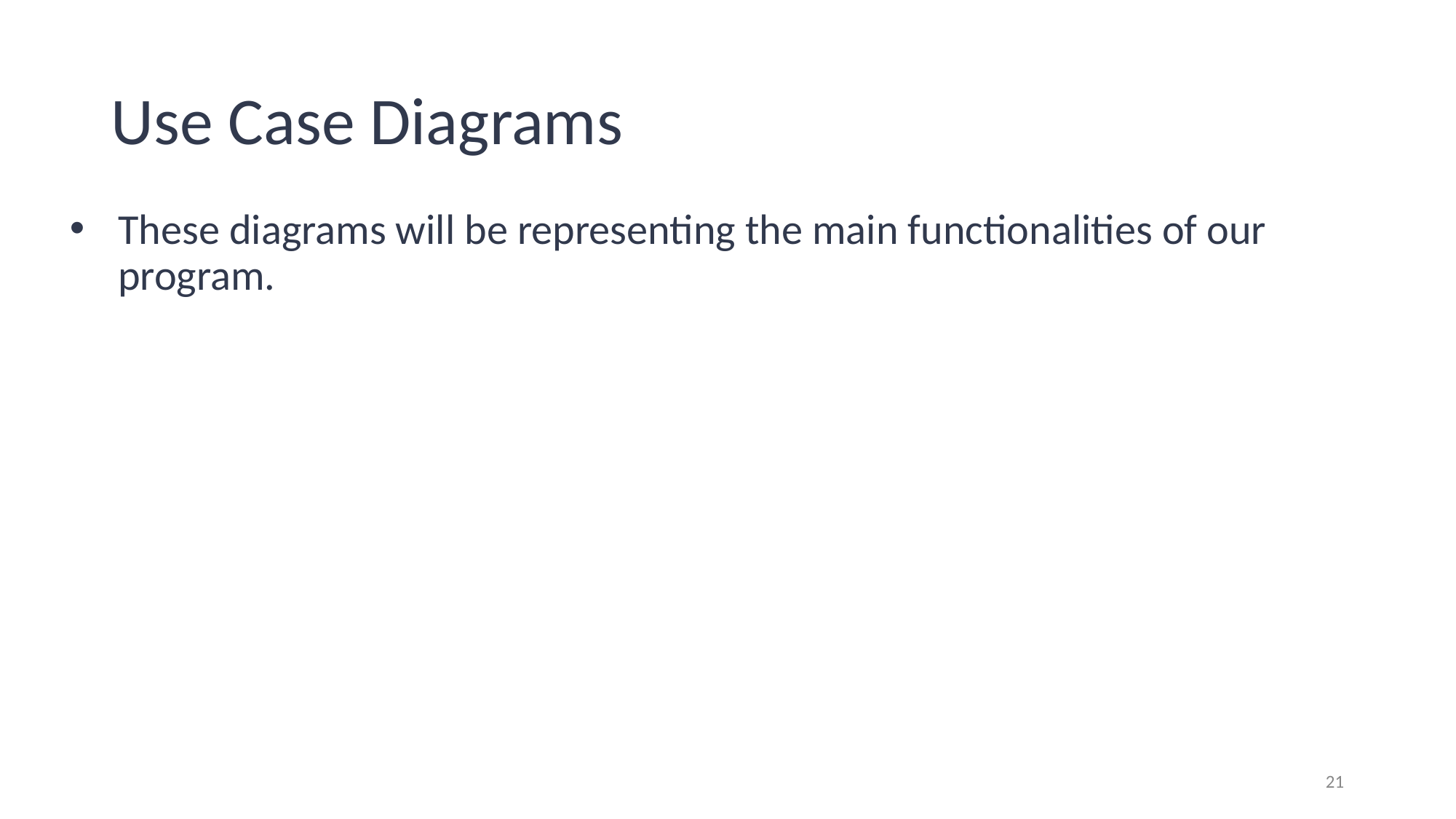

# Use Case Diagrams
These diagrams will be representing the main functionalities of our program.

21